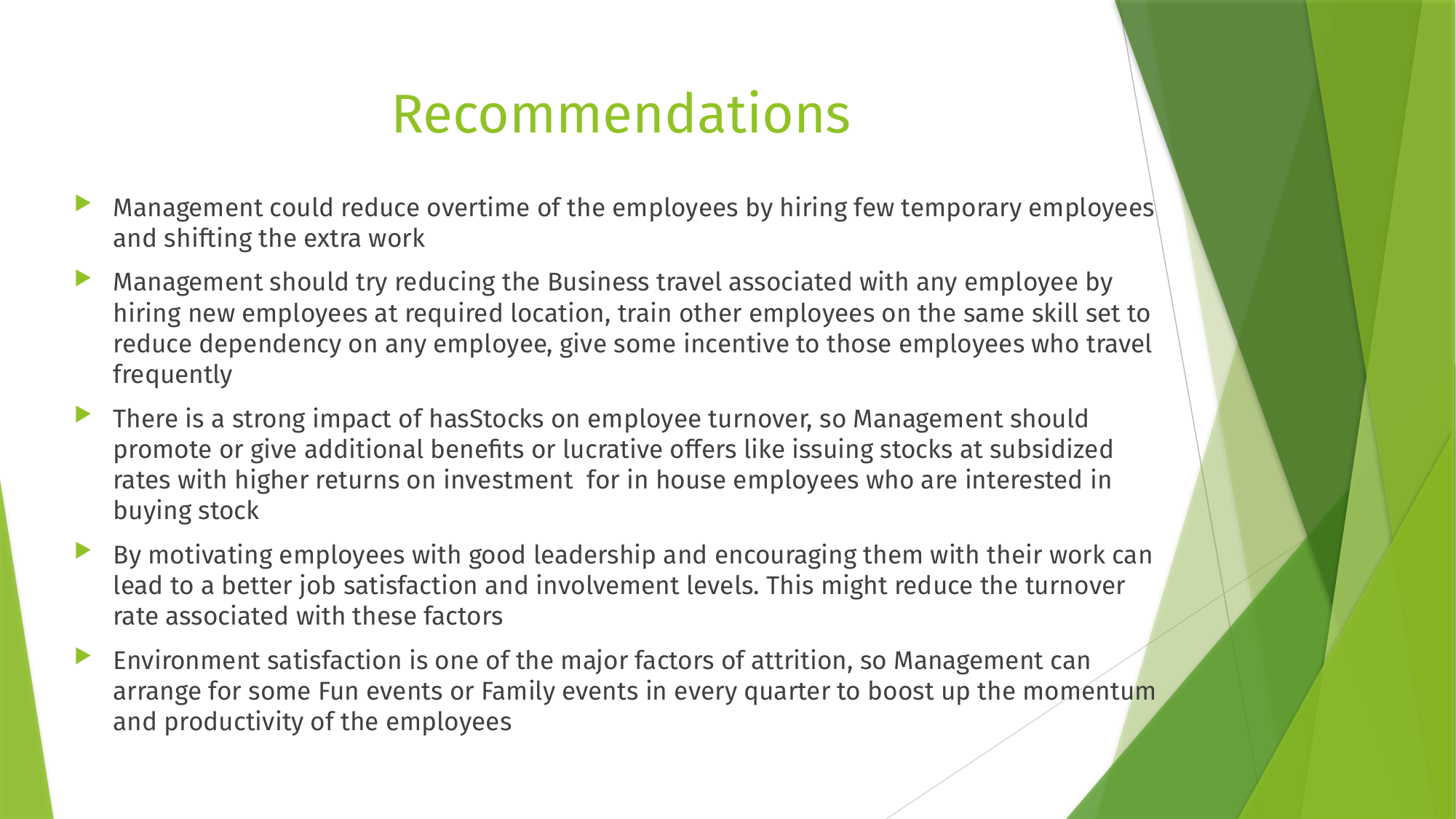

# Recommendations
Management could reduce overtime of the employees by hiring few temporary employees and shifting the extra work
Management should try reducing the Business travel associated with any employee by hiring new employees at required location, train other employees on the same skill set to reduce dependency on any employee, give some incentive to those employees who travel frequently
There is a strong impact of hasStocks on employee turnover, so Management should promote or give additional benefits or lucrative offers like issuing stocks at subsidized rates with higher returns on investment  for in house employees who are interested in buying stock
By motivating employees with good leadership and encouraging them with their work can lead to a better job satisfaction and involvement levels. This might reduce the turnover rate associated with these factors
Environment satisfaction is one of the major factors of attrition, so Management can arrange for some Fun events or Family events in every quarter to boost up the momentum and productivity of the employees